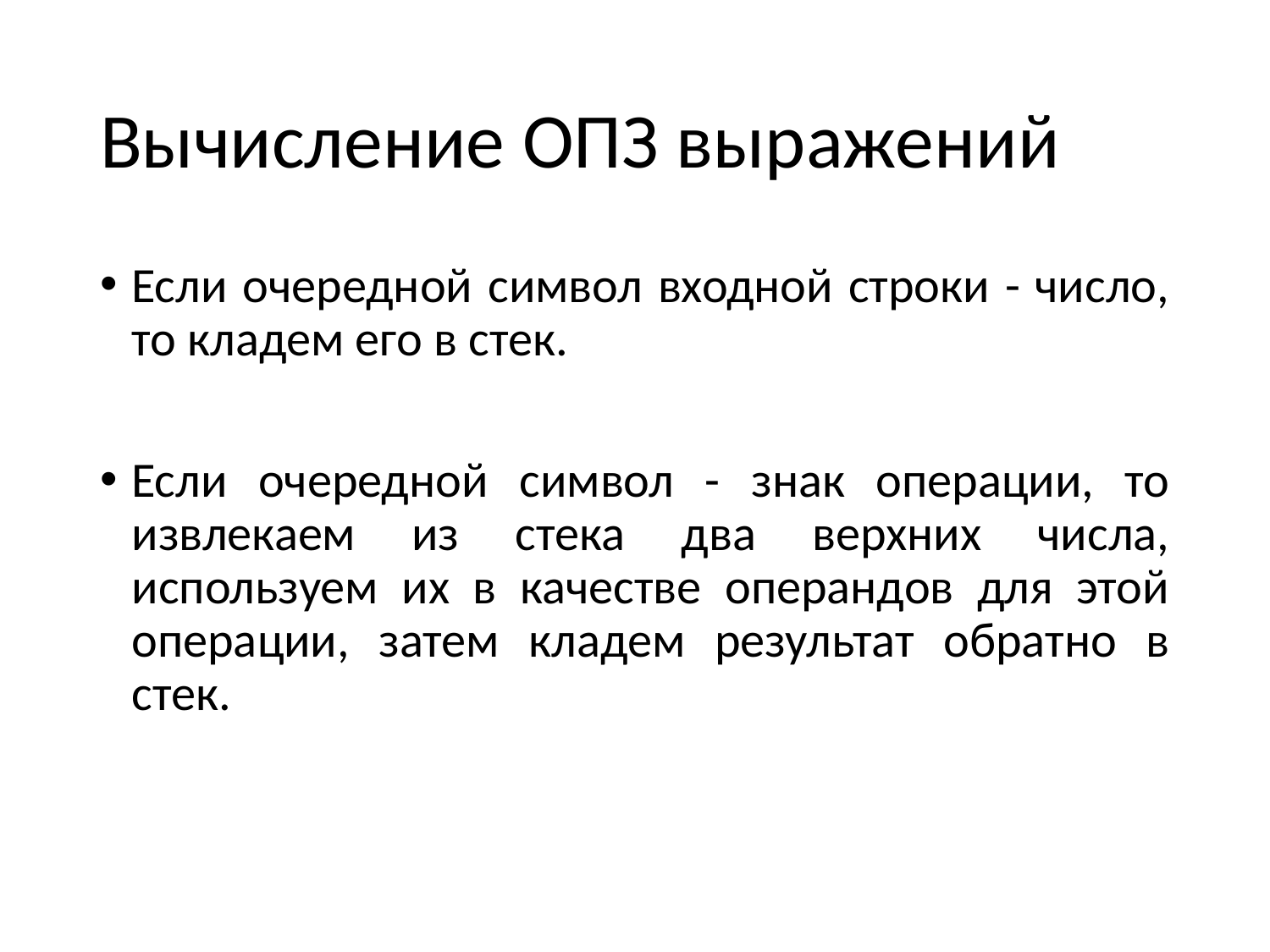

# Вычисление ОПЗ выражений
Если очередной символ входной строки - число, то кладем его в стек.

Если очередной символ - знак операции, то извлекаем из стека два верхних числа, используем их в качестве операндов для этой операции, затем кладем результат обратно в стек.